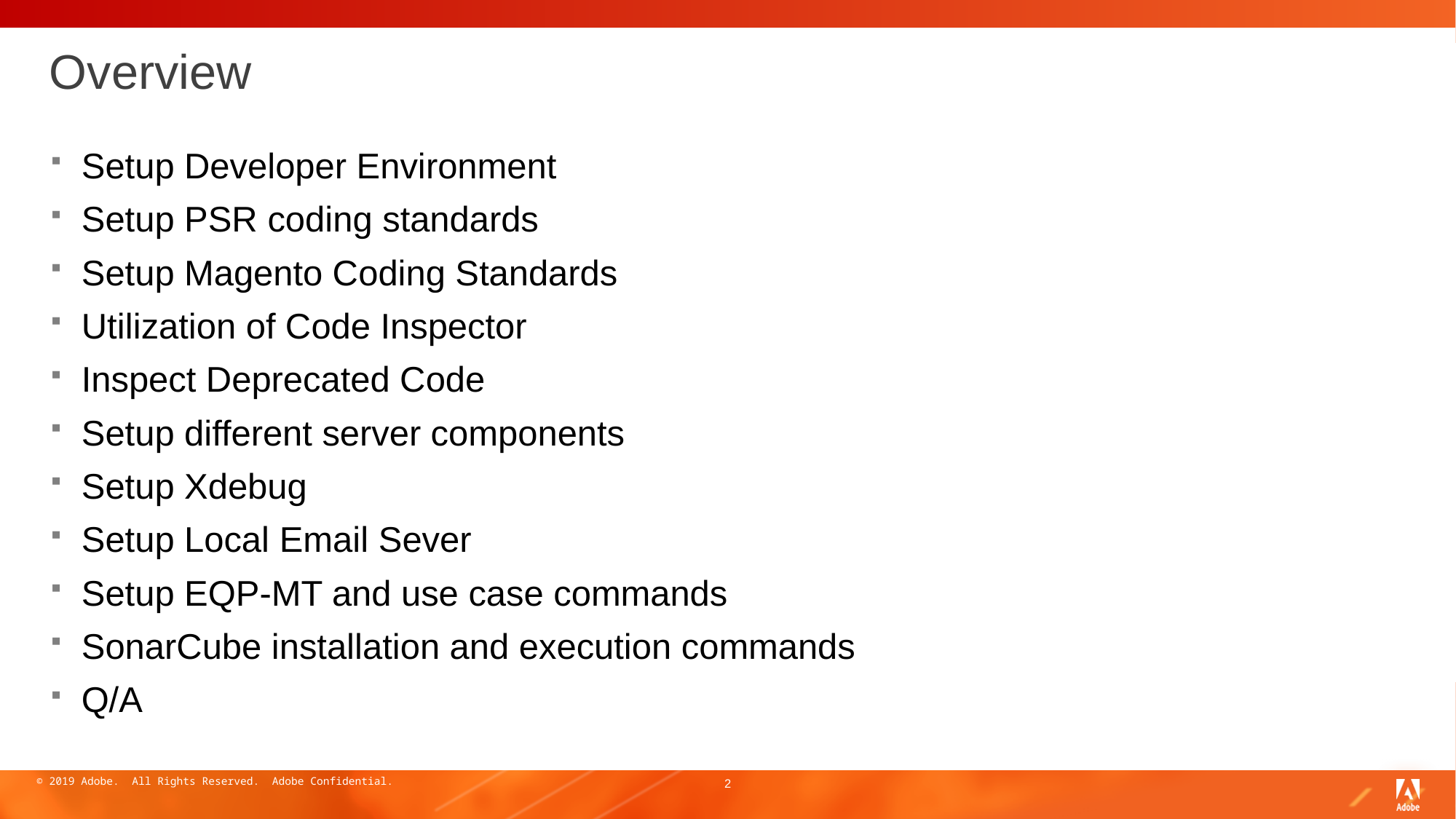

# Overview
Setup Developer Environment
Setup PSR coding standards
Setup Magento Coding Standards
Utilization of Code Inspector
Inspect Deprecated Code
Setup different server components
Setup Xdebug
Setup Local Email Sever
Setup EQP-MT and use case commands
SonarCube installation and execution commands
Q/A

2